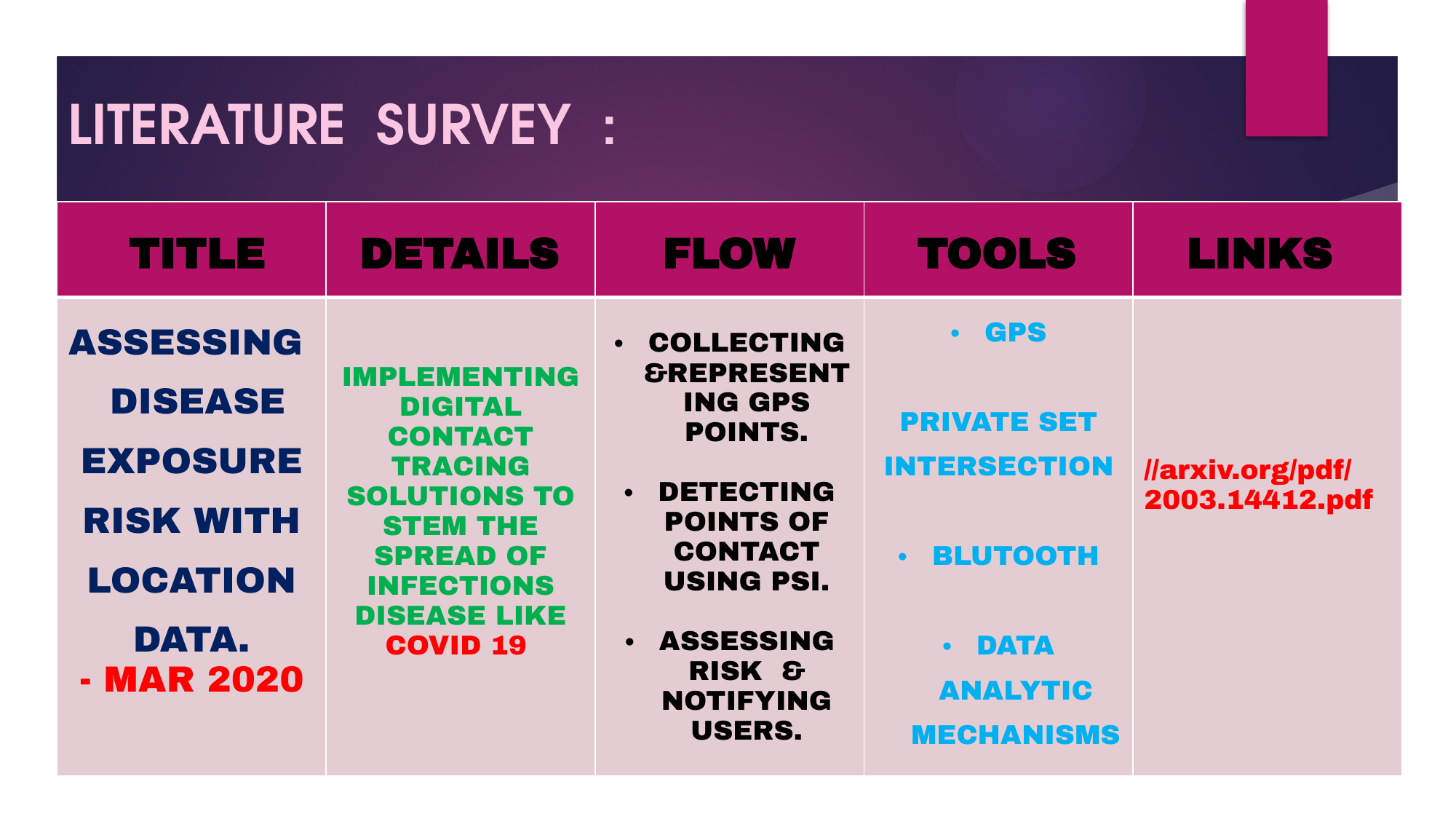

# LITERATURE  SURVEY  :
| TITLE | DETAILS | FLOW | TOOLS | LINKS |
| --- | --- | --- | --- | --- |
| ASSESSING DISEASE EXPOSURE RISK WITH LOCATION DATA. - MAR 2020 | IMPLEMENTING DIGITAL CONTACT TRACING SOLUTIONS TO STEM THE SPREAD OF INFECTIONS DISEASE LIKE COVID 19 | COLLECTING &REPRESENTING GPS POINTS. DETECTING POINTS OF CONTACT USING PSI. ASSESSING RISK & NOTIFYING USERS. | GPS PRIVATE SET INTERSECTION BLUTOOTH DATA ANALYTIC MECHANISMS | //arxiv.org/pdf/2003.14412.pdf |